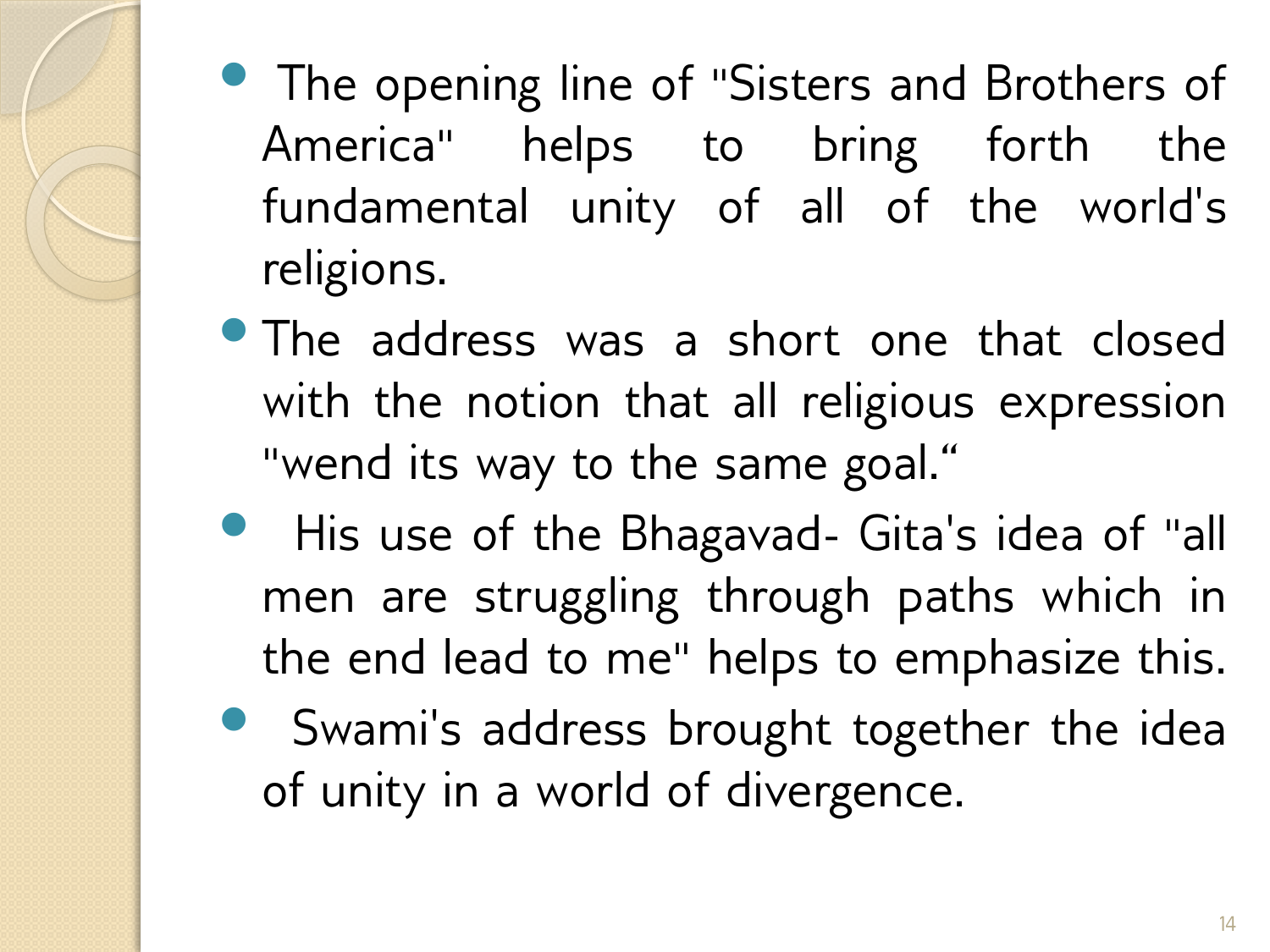

The opening line of "Sisters and Brothers of America" helps to bring forth the fundamental unity of all of the world's religions.
The address was a short one that closed with the notion that all religious expression "wend its way to the same goal.“
  His use of the Bhagavad- Gita's idea of "all men are struggling through paths which in the end lead to me" helps to emphasize this.
  Swami's address brought together the idea of unity in a world of divergence.
14